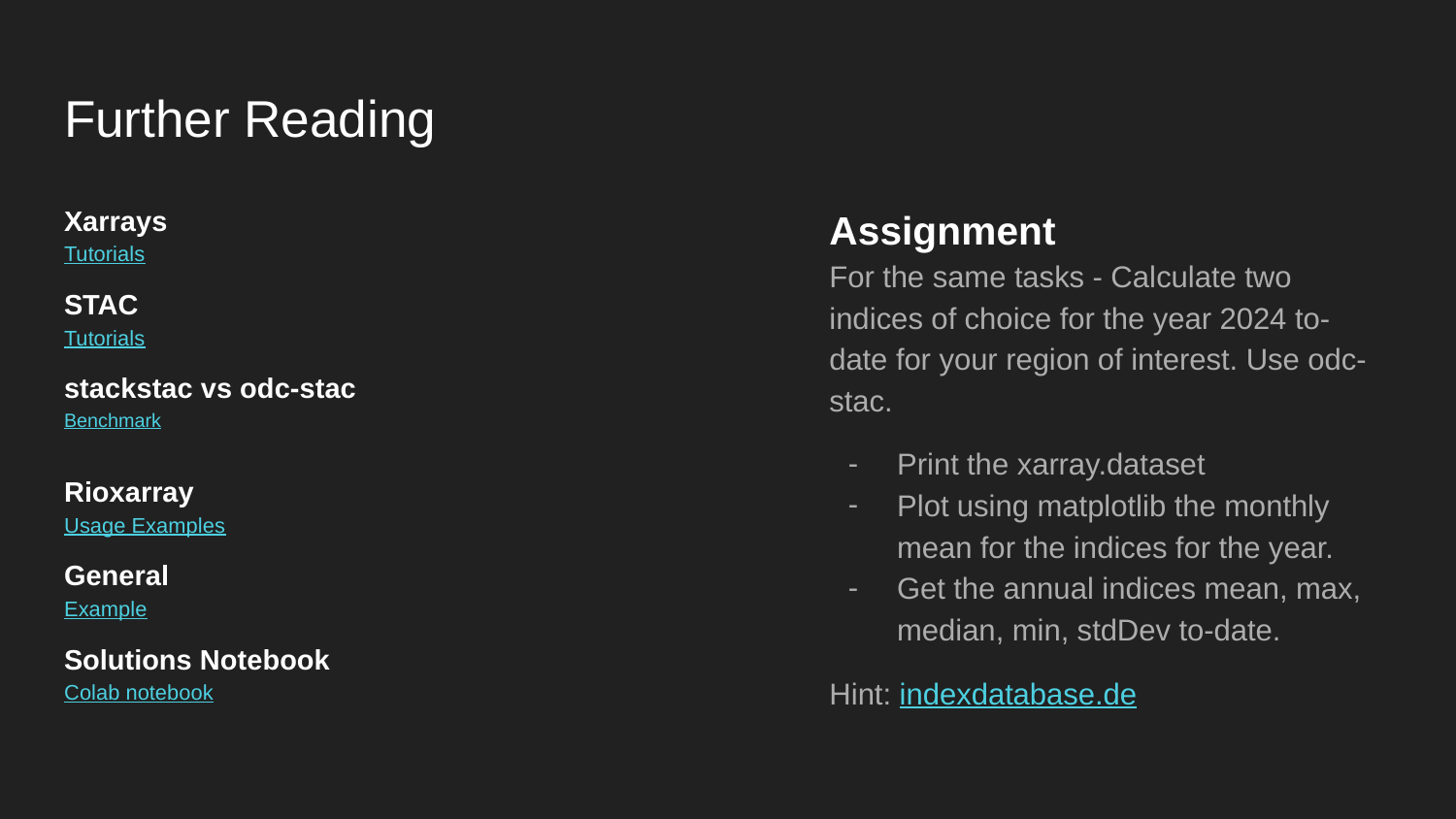

# Further Reading
Xarrays
Tutorials
STAC
Tutorials
stackstac vs odc-stac
Benchmark

Rioxarray
Usage Examples
General
Example
Solutions Notebook
Colab notebook
Assignment
For the same tasks - Calculate two indices of choice for the year 2024 to-date for your region of interest. Use odc-stac.
Print the xarray.dataset
Plot using matplotlib the monthly mean for the indices for the year.
Get the annual indices mean, max, median, min, stdDev to-date.
Hint: indexdatabase.de